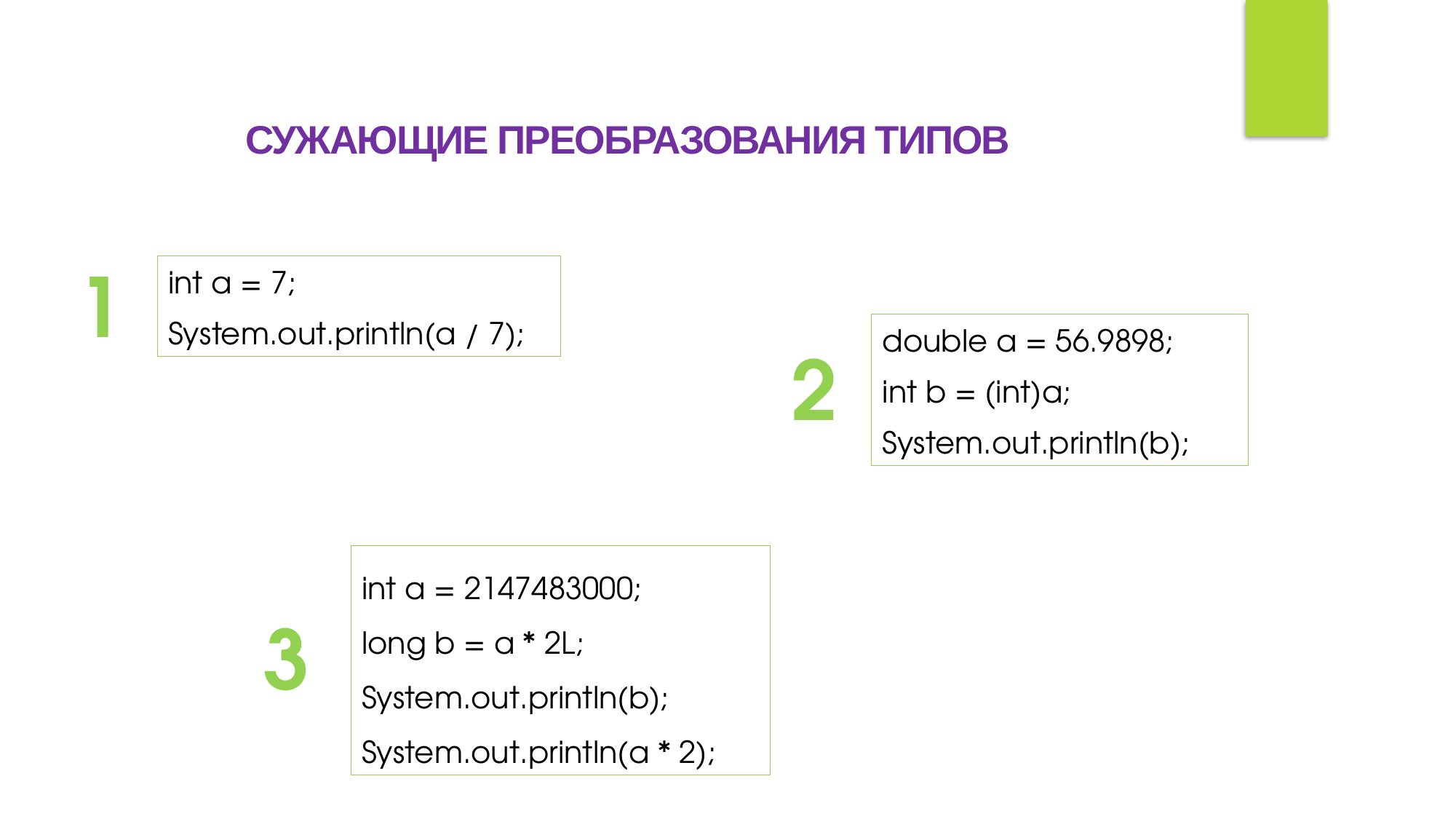

Сужающие Преобразования типов
1
int a = 7;
System.out.println(a / 7);
double a = 56.9898;
int b = (int)a;
System.out.println(b);
2
int a = 2147483000;
long b = a * 2L;
System.out.println(b);
System.out.println(a * 2);
3